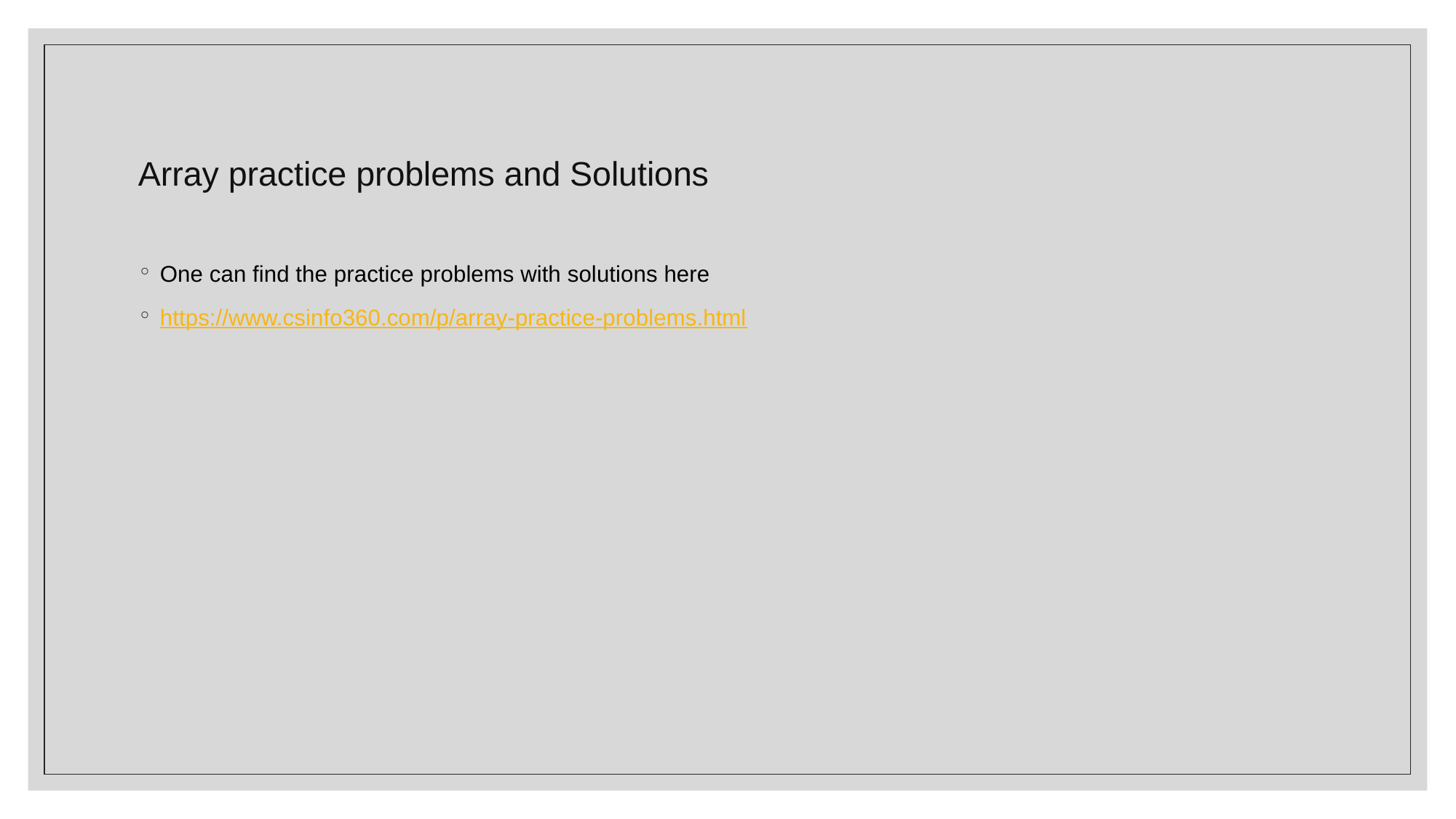

# Array practice problems and Solutions
One can find the practice problems with solutions here
https://www.csinfo360.com/p/array-practice-problems.html